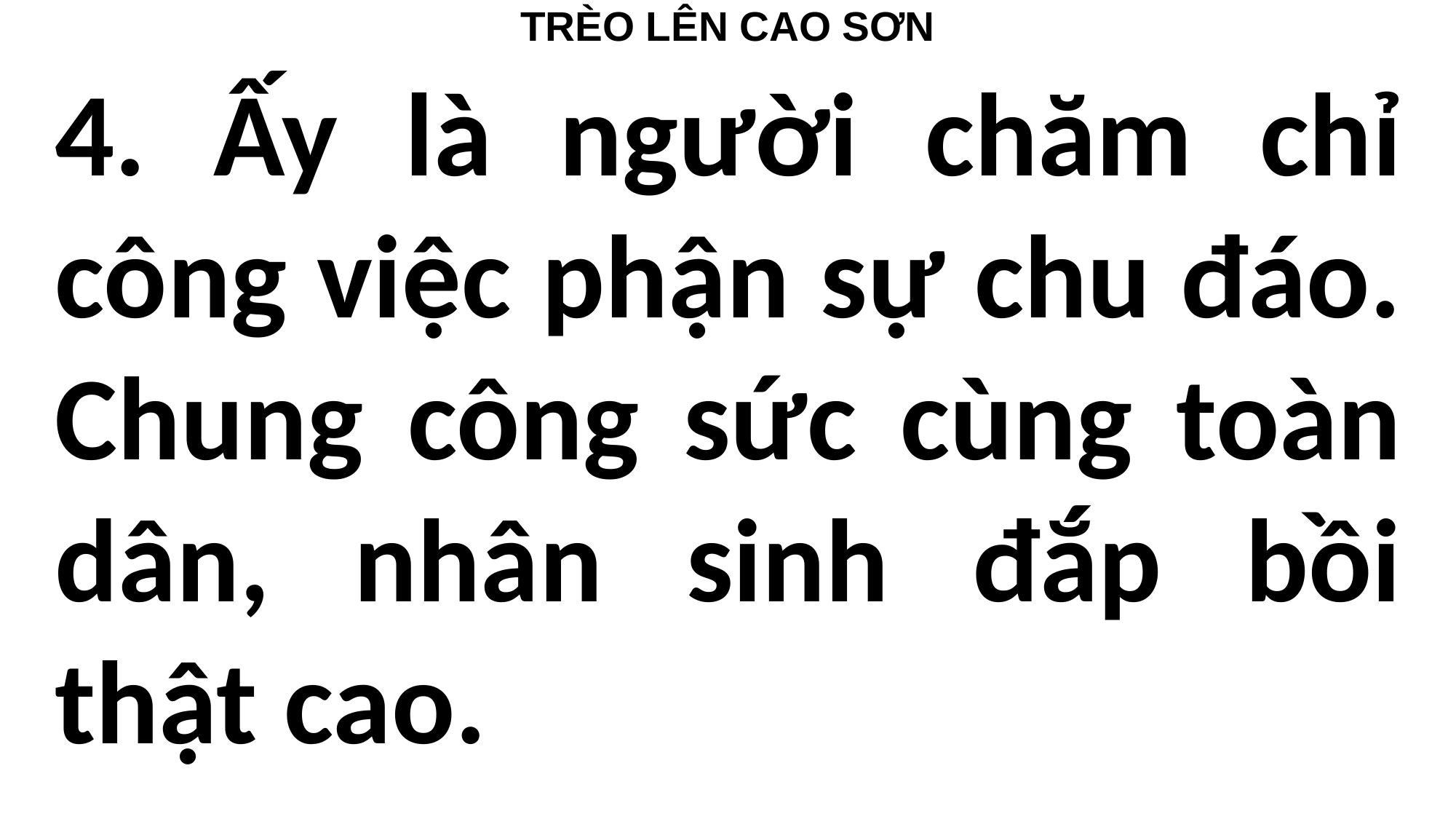

TRÈO LÊN CAO SƠN
# 4. Ấy là người chăm chỉ công việc phận sự chu đáo. Chung công sức cùng toàn dân, nhân sinh đắp bồi thật cao.